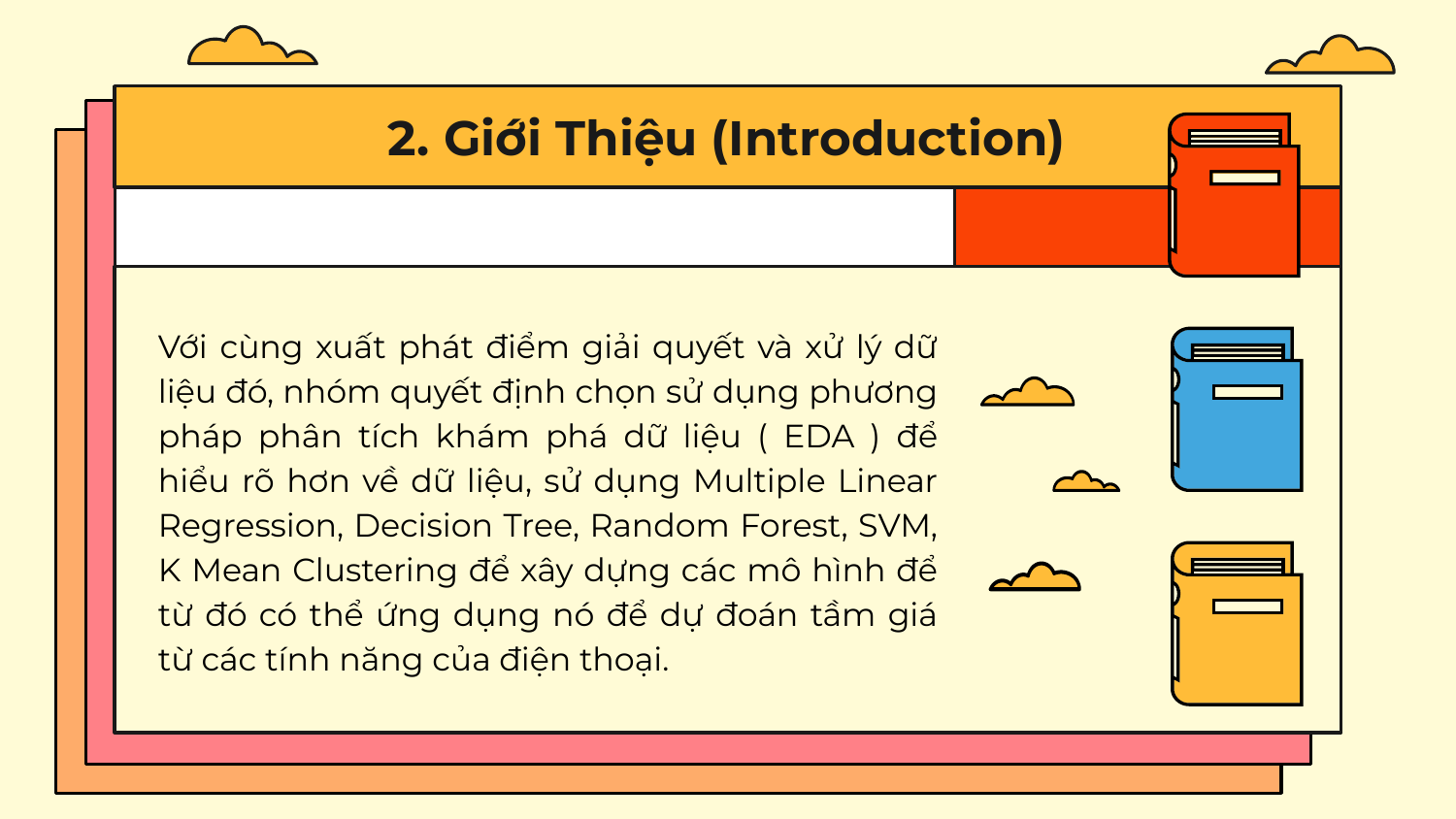

# 2. Giới Thiệu (Introduction)

Với cùng xuất phát điểm giải quyết và xử lý dữ liệu đó, nhóm quyết định chọn sử dụng phương pháp phân tích khám phá dữ liệu ( EDA ) để hiểu rõ hơn về dữ liệu, sử dụng Multiple Linear Regression, Decision Tree, Random Forest, SVM, K Mean Clustering để xây dựng các mô hình để từ đó có thể ứng dụng nó để dự đoán tầm giá từ các tính năng của điện thoại.